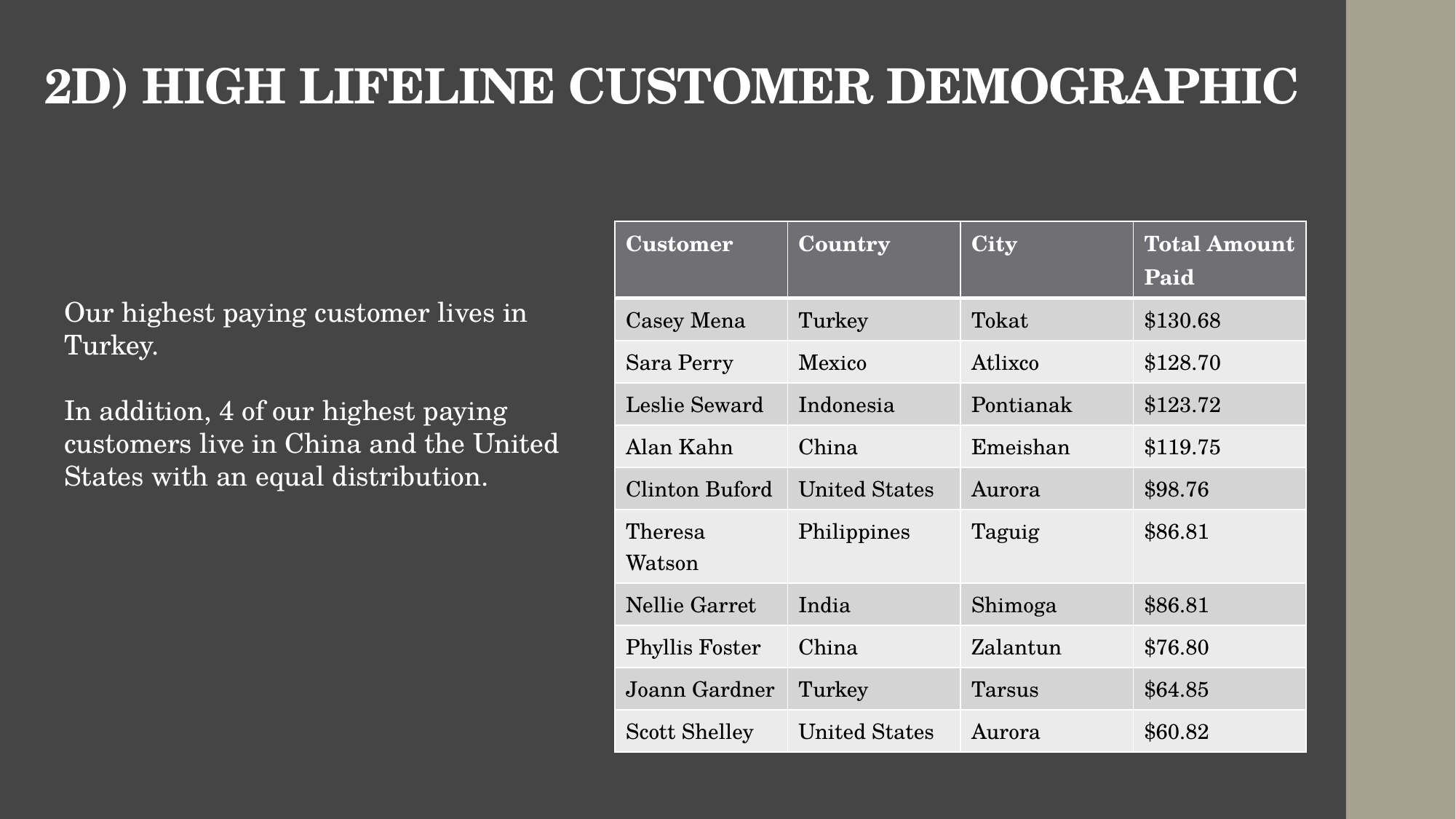

# 2D) HIGH LIFELINE CUSTOMER DEMOGRAPHIC

| Customer | Country | City | Total Amount Paid |
| --- | --- | --- | --- |
| Casey Mena | Turkey | Tokat | $130.68 |
| Sara Perry | Mexico | Atlixco | $128.70 |
| Leslie Seward | Indonesia | Pontianak | $123.72 |
| Alan Kahn | China | Emeishan | $119.75 |
| Clinton Buford | United States | Aurora | $98.76 |
| Theresa Watson | Philippines | Taguig | $86.81 |
| Nellie Garret | India | Shimoga | $86.81 |
| Phyllis Foster | China | Zalantun | $76.80 |
| Joann Gardner | Turkey | Tarsus | $64.85 |
| Scott Shelley | United States | Aurora | $60.82 |
Our highest paying customer lives in Turkey.

In addition, 4 of our highest paying customers live in China and the United States with an equal distribution.